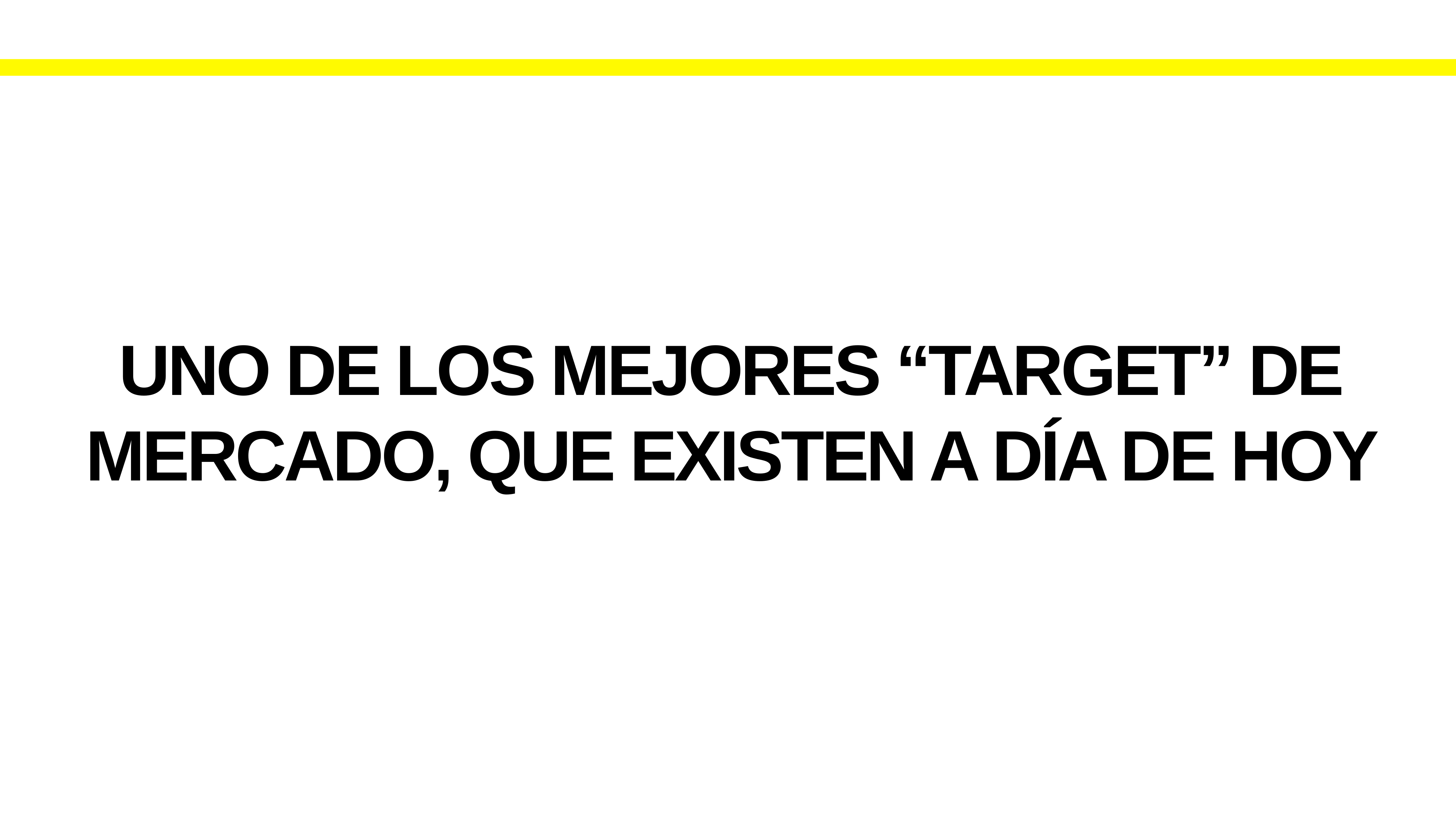

Uno de los mejores “target” de mercado, que existen a día de hoy